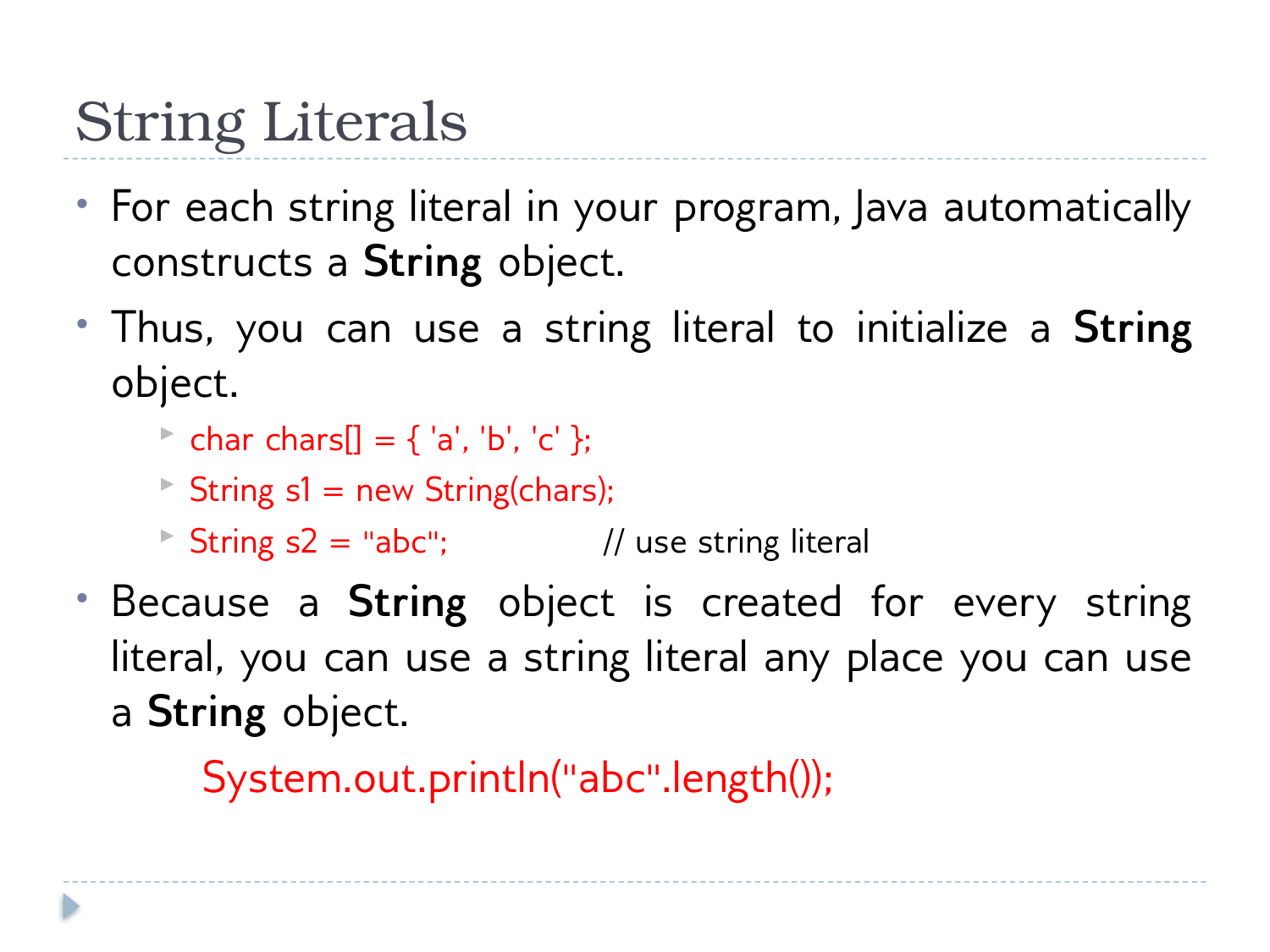

# String Literals
For each string literal in your program, Java automatically constructs a String object.
Thus, you can use a string literal to initialize a String object.
char chars[] = { 'a', 'b', 'c' };
String s1 = new String(chars);
String s2 = "abc"; 	   // use string literal
Because a String object is created for every string literal, you can use a string literal any place you can use a String object.
	System.out.println("abc".length());